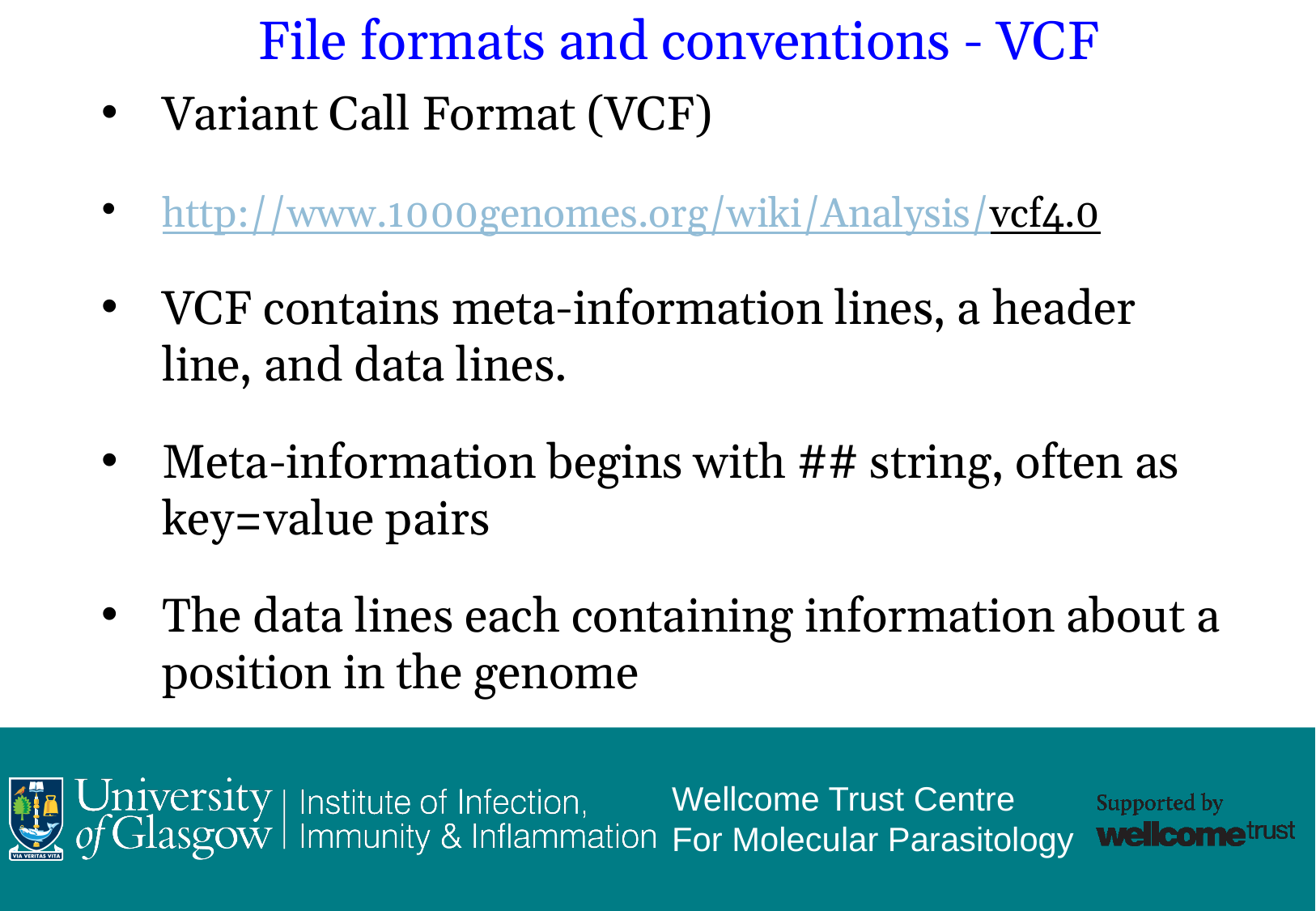

File formats and conventions - VCF
Variant Call Format (VCF)
http://www.1000genomes.org/wiki/Analysis/vcf4.0
VCF contains meta-information lines, a header line, and data lines.
Meta-information begins with ## string, often as key=value pairs
The data lines each containing information about a position in the genome